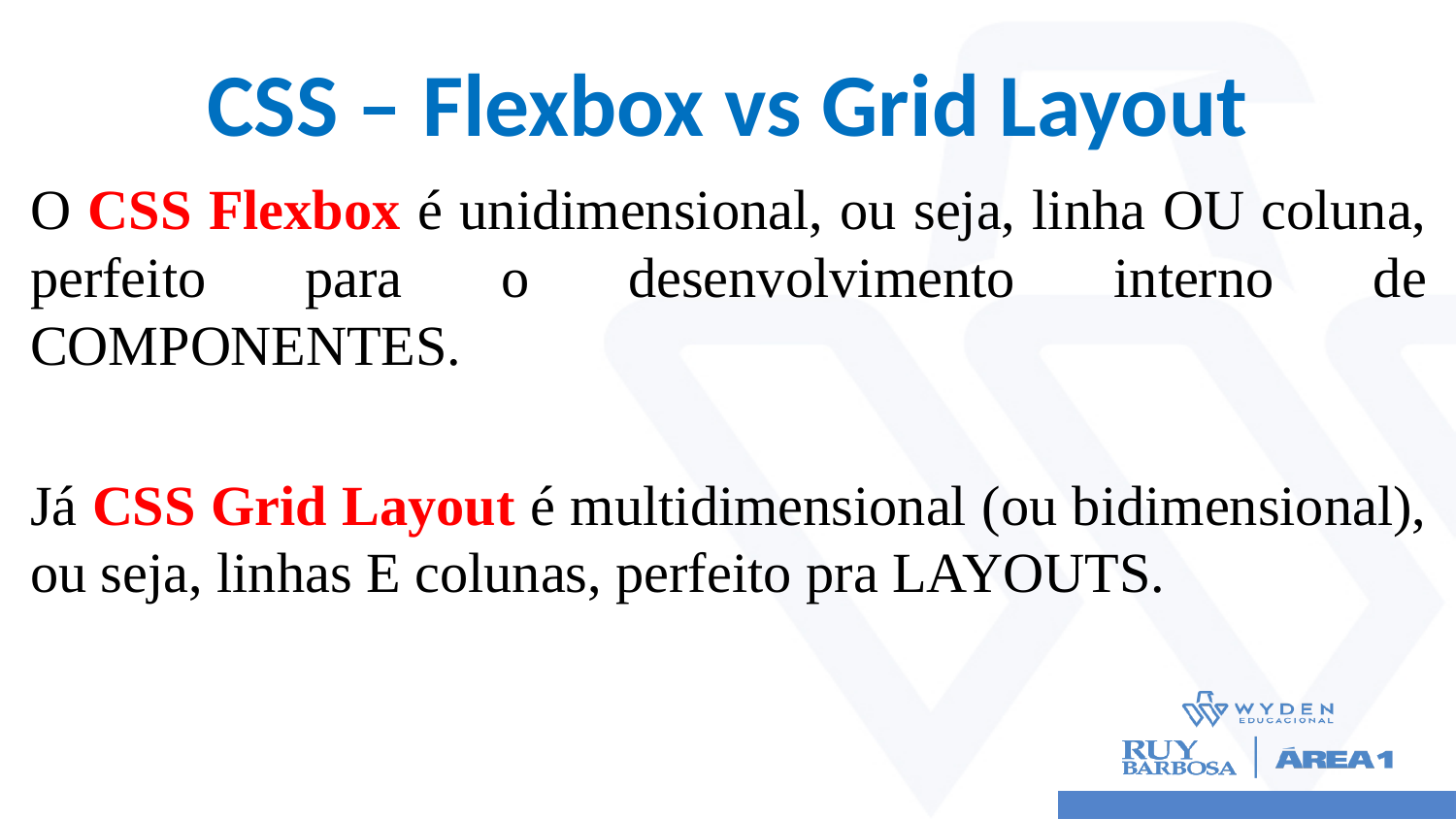

# CSS – Flexbox vs Grid Layout
O CSS Flexbox é unidimensional, ou seja, linha OU coluna, perfeito para o desenvolvimento interno de COMPONENTES.

Já CSS Grid Layout é multidimensional (ou bidimensional), ou seja, linhas E colunas, perfeito pra LAYOUTS.